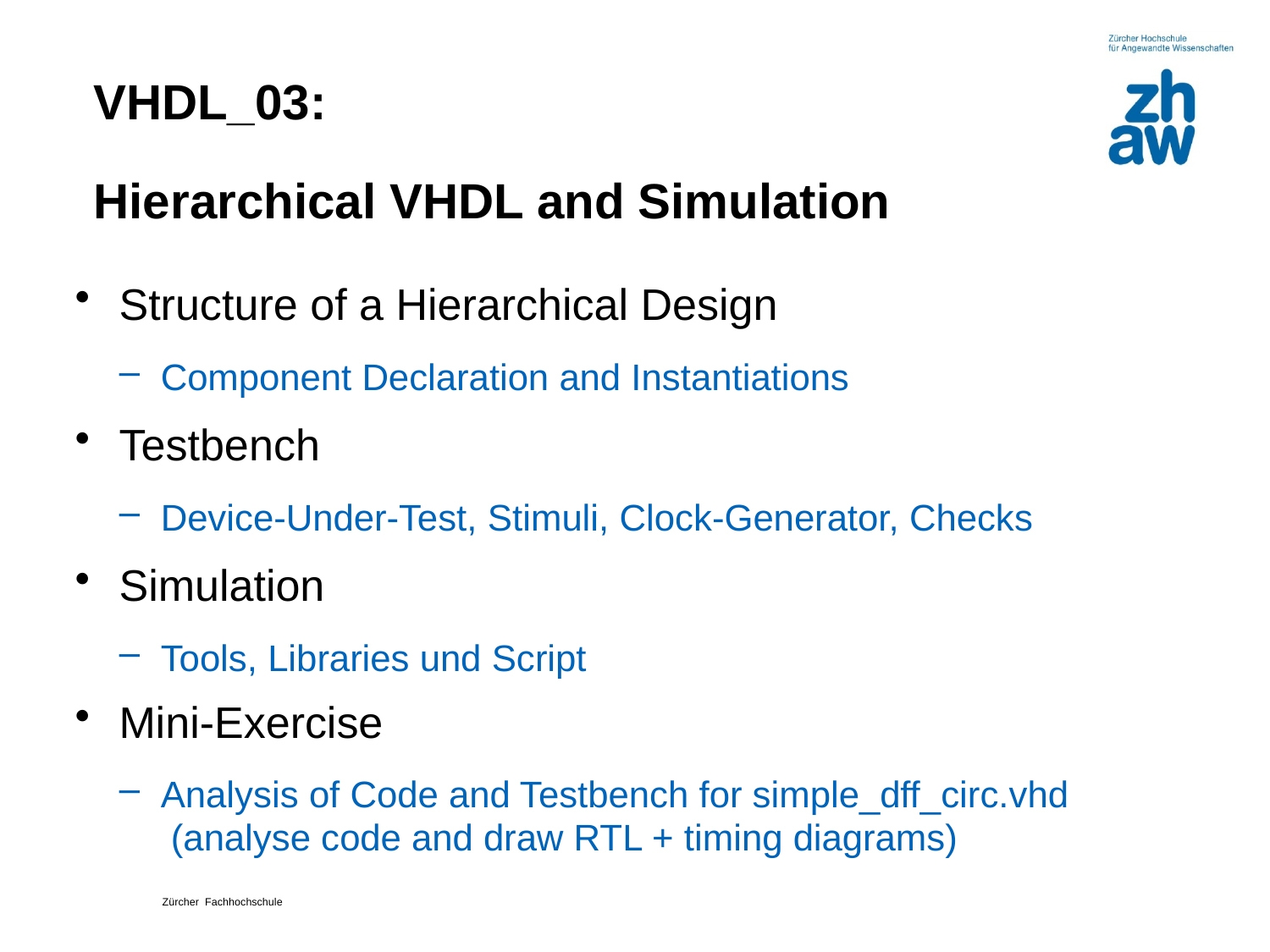

# VHDL_03: Hierarchical VHDL and Simulation
Structure of a Hierarchical Design
Component Declaration and Instantiations
Testbench
Device-Under-Test, Stimuli, Clock-Generator, Checks
Simulation
Tools, Libraries und Script
Mini-Exercise
Analysis of Code and Testbench for simple_dff_circ.vhd
 (analyse code and draw RTL + timing diagrams)